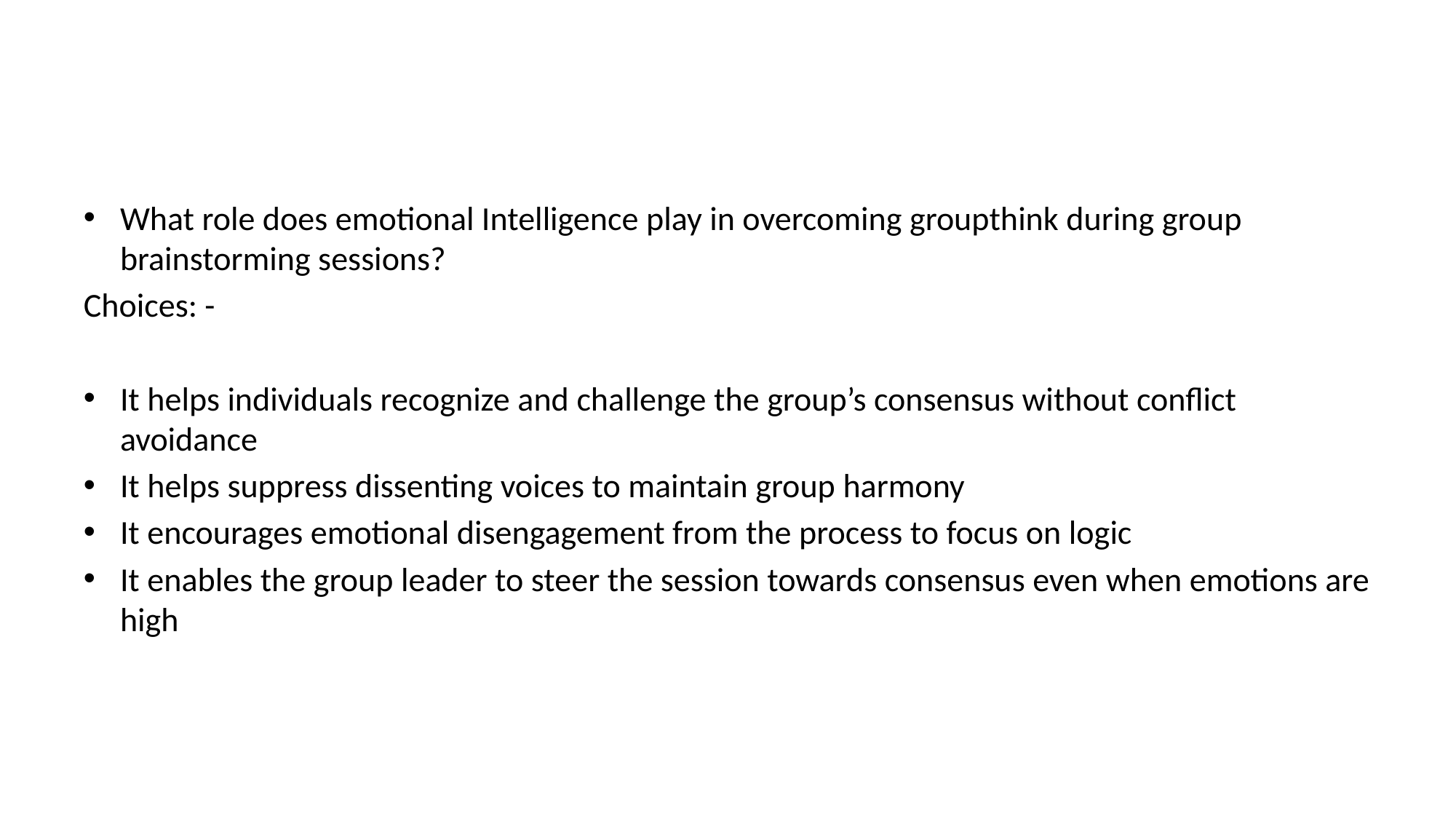

#
What role does emotional Intelligence play in overcoming groupthink during group brainstorming sessions?
Choices: -

It helps individuals recognize and challenge the group’s consensus without conflict avoidance
It helps suppress dissenting voices to maintain group harmony
It encourages emotional disengagement from the process to focus on logic
It enables the group leader to steer the session towards consensus even when emotions are high